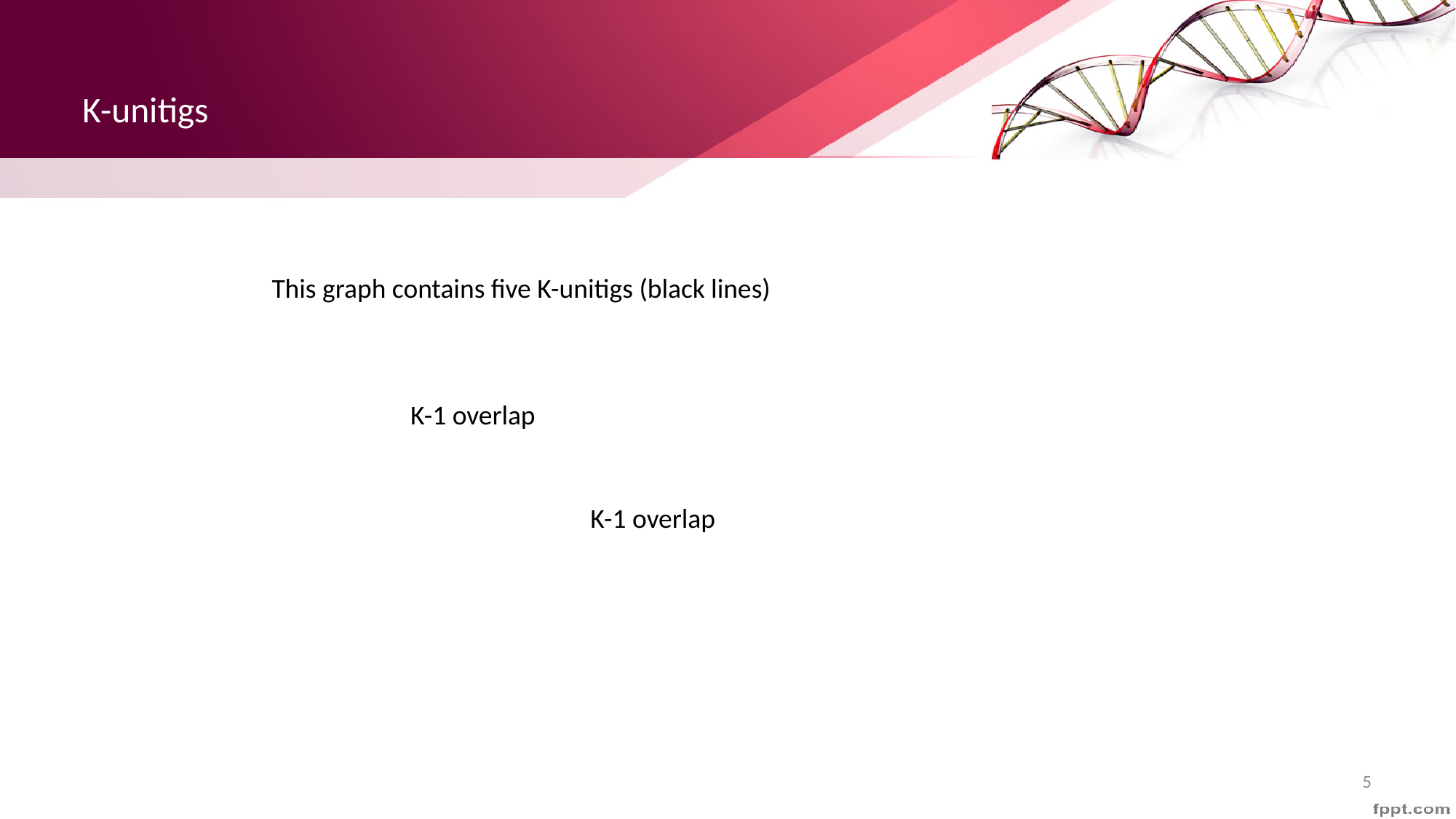

# K-unitigs
This graph contains five K-unitigs (black lines)
K-1 overlap
K-1 overlap
5